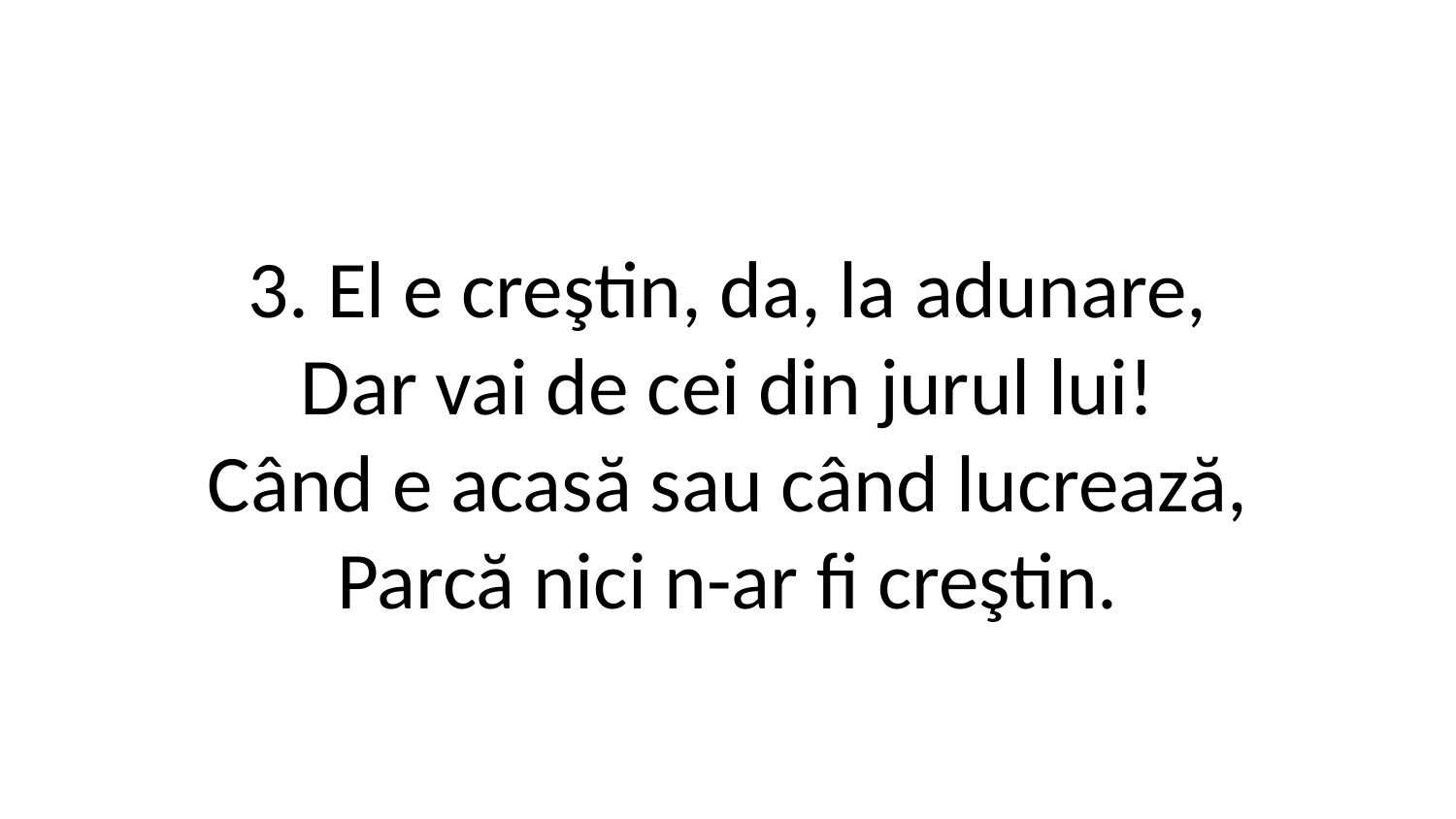

3. El e creştin, da, la adunare,
Dar vai de cei din jurul lui!
Când e acasă sau când lucrează,
Parcă nici n-ar fi creştin.